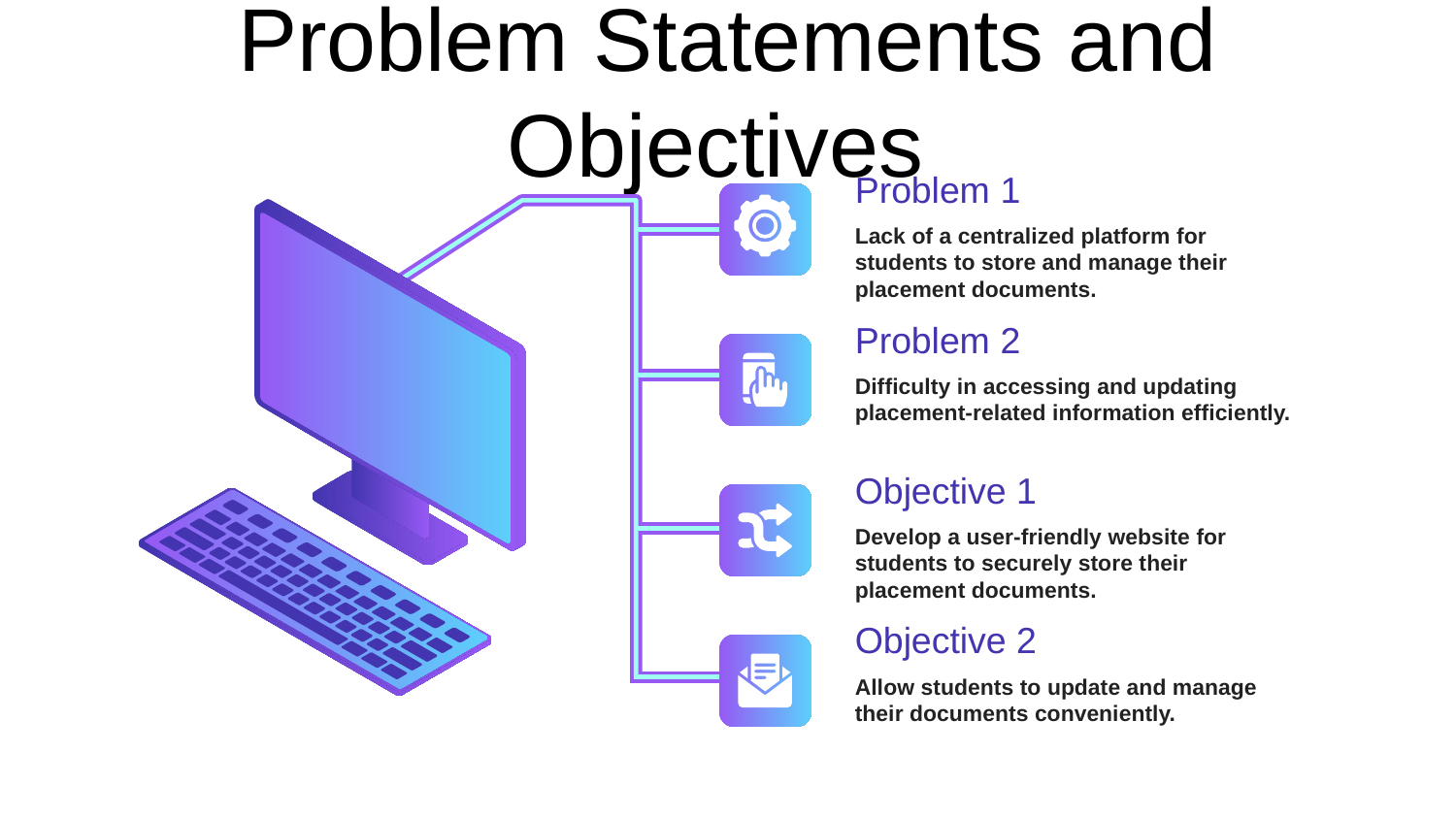

# Problem Statements and Objectives
Problem 1
Lack of a centralized platform for students to store and manage their placement documents.

Problem 2
Difficulty in accessing and updating placement-related information efficiently.

Objective 1
Develop a user-friendly website for students to securely store their placement documents.

Objective 2
Allow students to update and manage their documents conveniently.